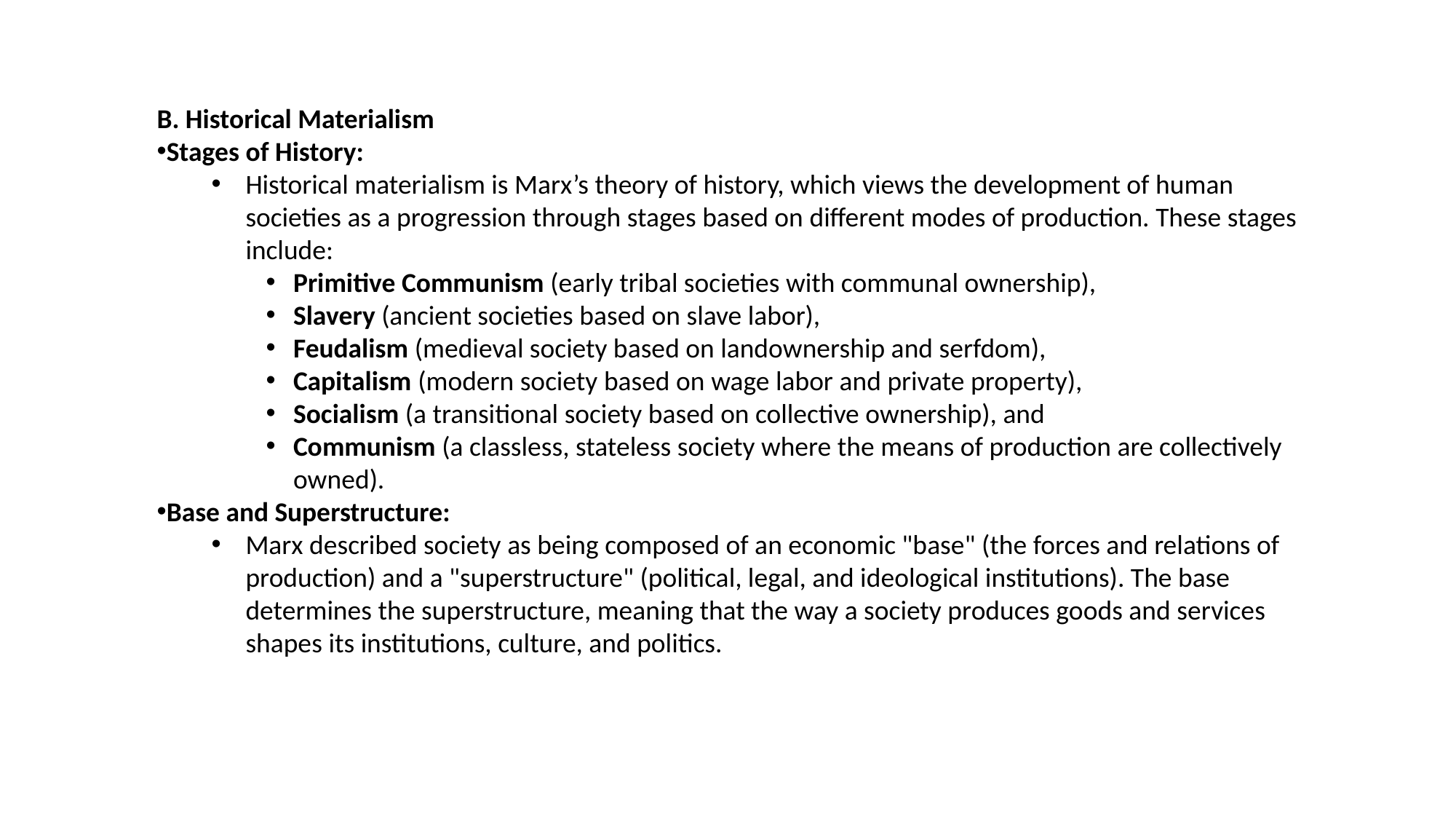

B. Historical Materialism
Stages of History:
Historical materialism is Marx’s theory of history, which views the development of human societies as a progression through stages based on different modes of production. These stages include:
Primitive Communism (early tribal societies with communal ownership),
Slavery (ancient societies based on slave labor),
Feudalism (medieval society based on landownership and serfdom),
Capitalism (modern society based on wage labor and private property),
Socialism (a transitional society based on collective ownership), and
Communism (a classless, stateless society where the means of production are collectively owned).
Base and Superstructure:
Marx described society as being composed of an economic "base" (the forces and relations of production) and a "superstructure" (political, legal, and ideological institutions). The base determines the superstructure, meaning that the way a society produces goods and services shapes its institutions, culture, and politics.